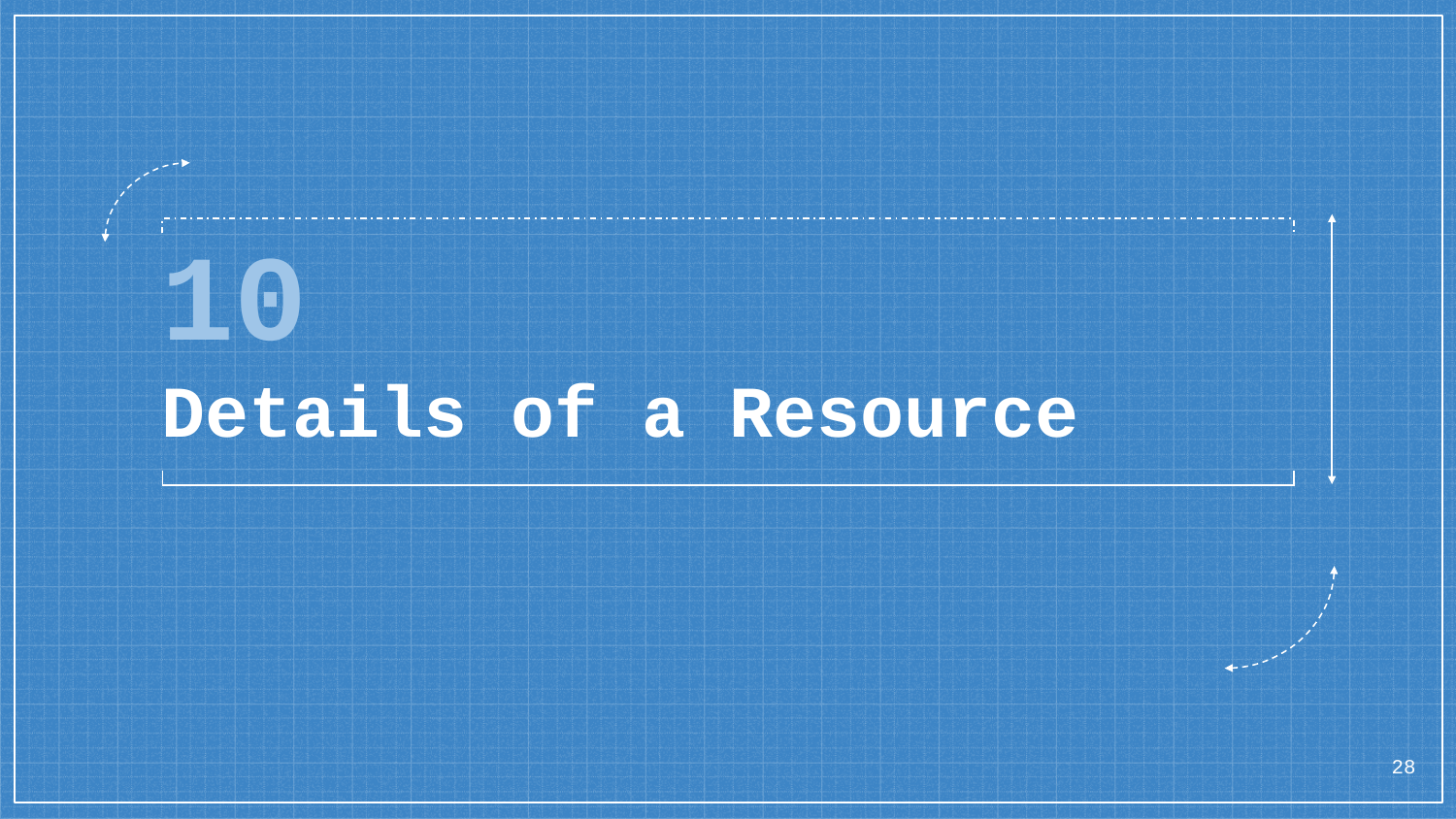

# 10
Details of a Resource
28